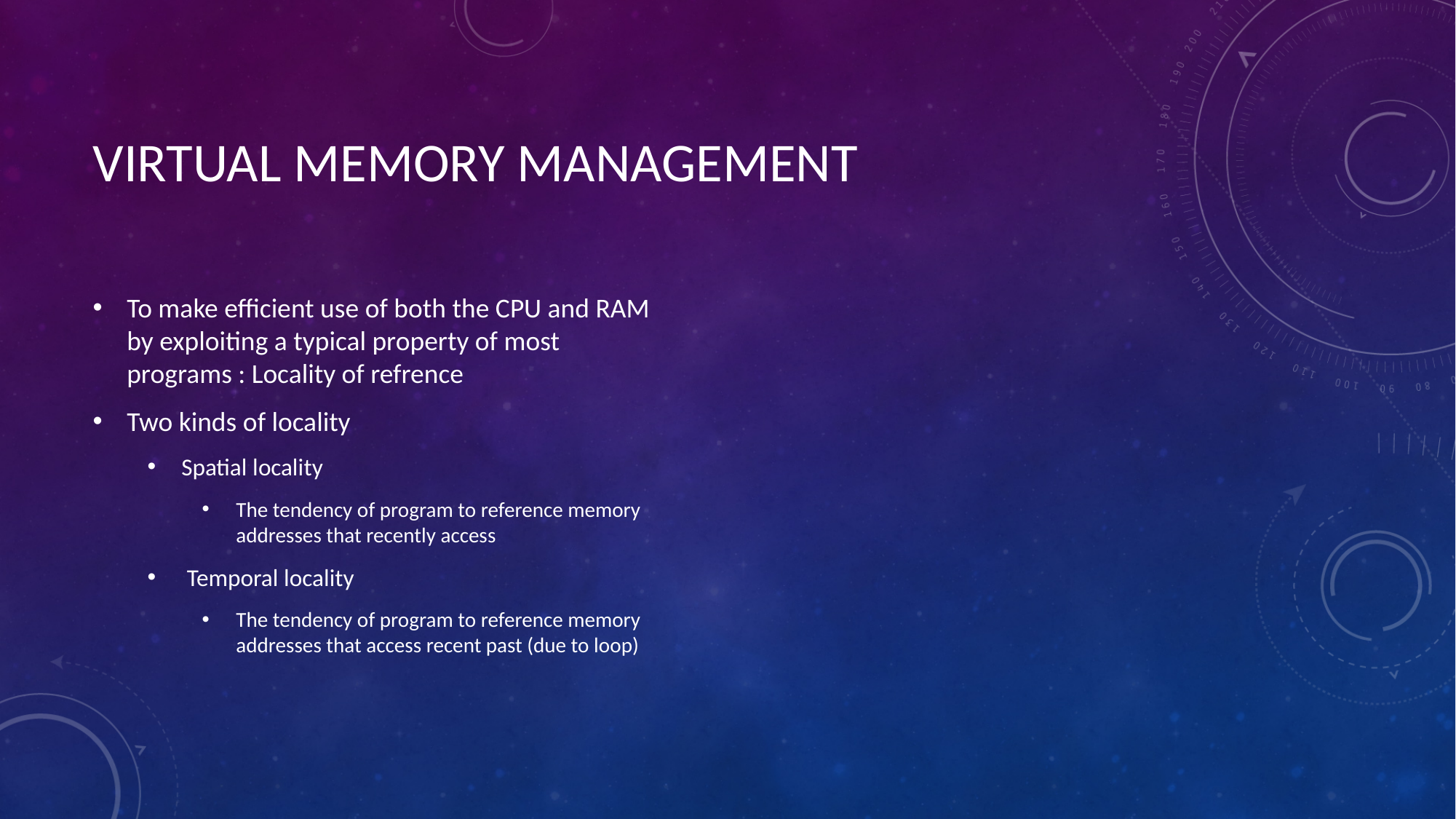

# Virtual memory management
To make efficient use of both the CPU and RAM by exploiting a typical property of most programs : Locality of refrence
Two kinds of locality
Spatial locality
The tendency of program to reference memory addresses that recently access
 Temporal locality
The tendency of program to reference memory addresses that access recent past (due to loop)